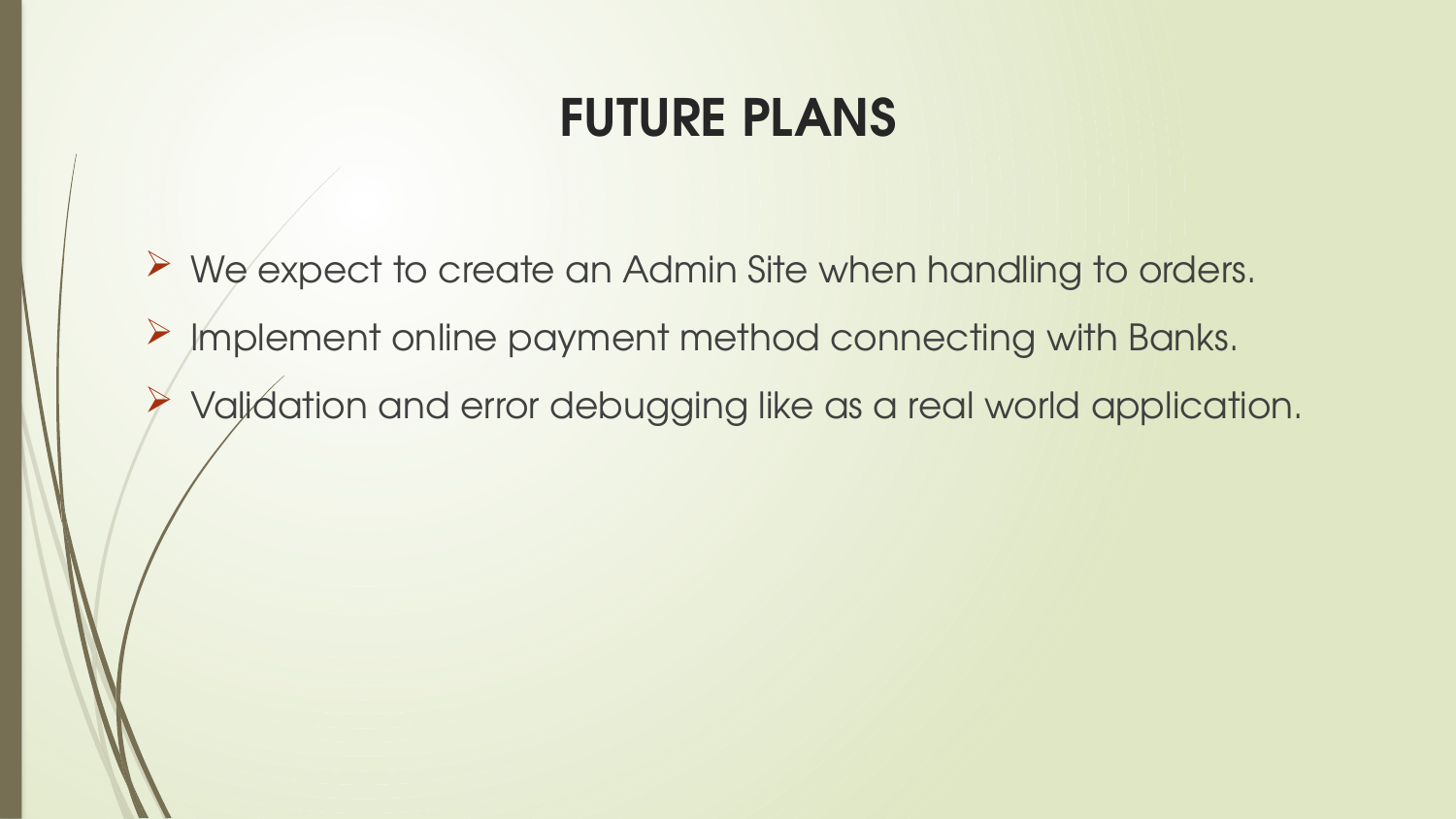

# FUTURE PLANS
We expect to create an Admin Site when handling to orders.
Implement online payment method connecting with Banks.
Validation and error debugging like as a real world application.